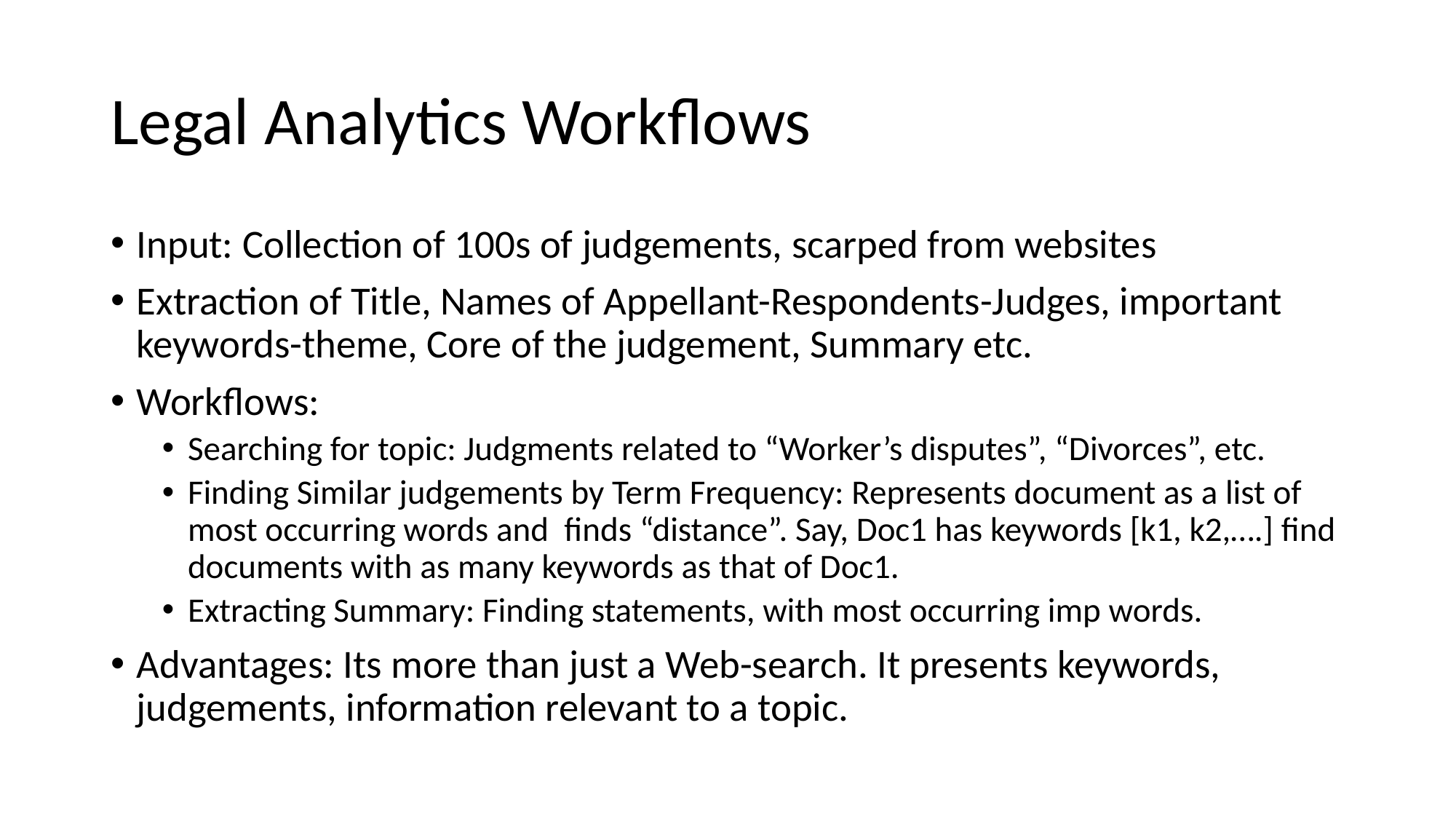

# Legal Analytics Workflows
Input: Collection of 100s of judgements, scarped from websites
Extraction of Title, Names of Appellant-Respondents-Judges, important keywords-theme, Core of the judgement, Summary etc.
Workflows:
Searching for topic: Judgments related to “Worker’s disputes”, “Divorces”, etc.
Finding Similar judgements by Term Frequency: Represents document as a list of most occurring words and  finds “distance”. Say, Doc1 has keywords [k1, k2,….] find documents with as many keywords as that of Doc1.
Extracting Summary: Finding statements, with most occurring imp words.
Advantages: Its more than just a Web-search. It presents keywords, judgements, information relevant to a topic.